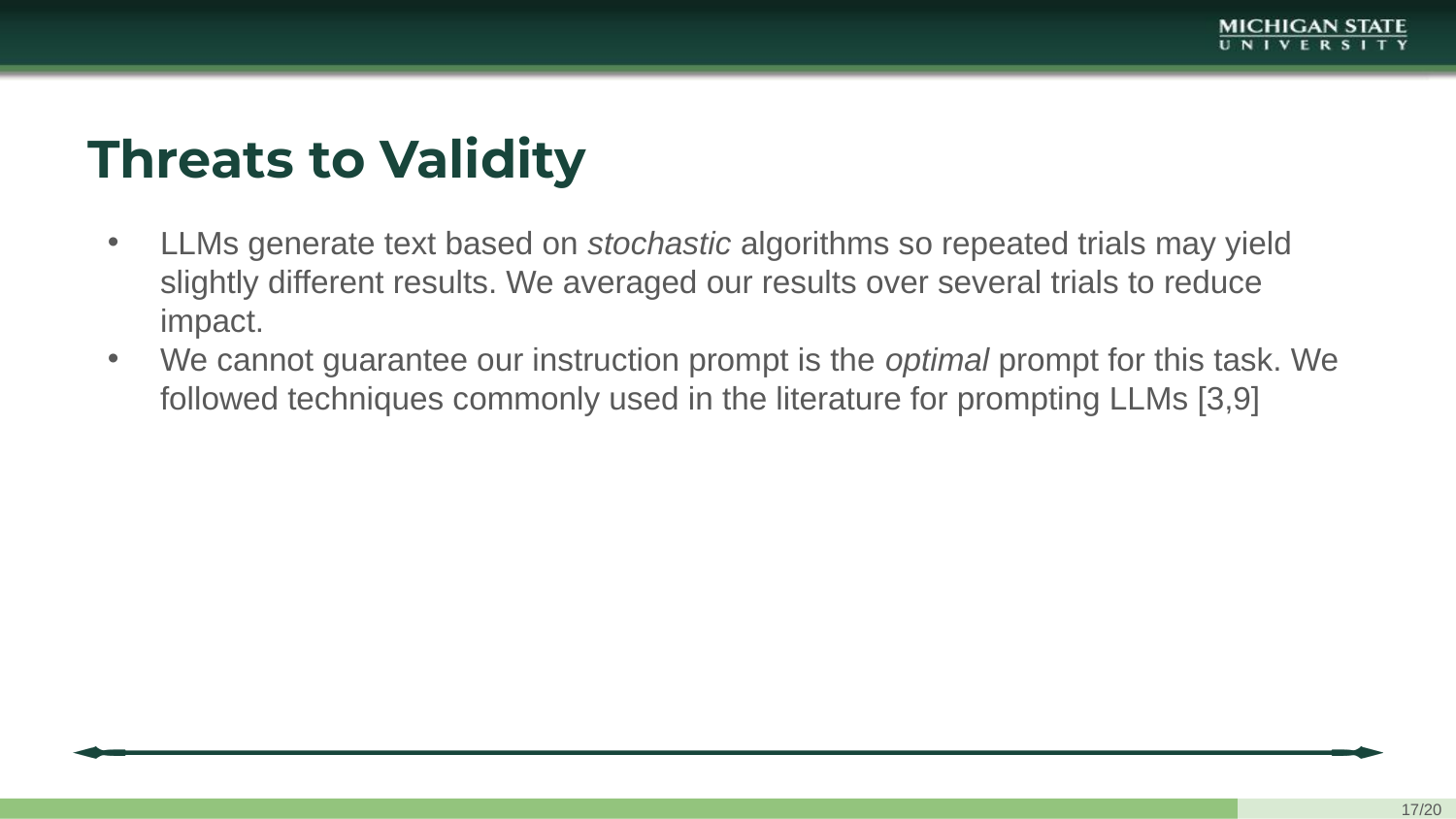

# Threats to Validity
LLMs generate text based on stochastic algorithms so repeated trials may yield slightly different results. We averaged our results over several trials to reduce impact.
We cannot guarantee our instruction prompt is the optimal prompt for this task. We followed techniques commonly used in the literature for prompting LLMs [3,9]

17/20